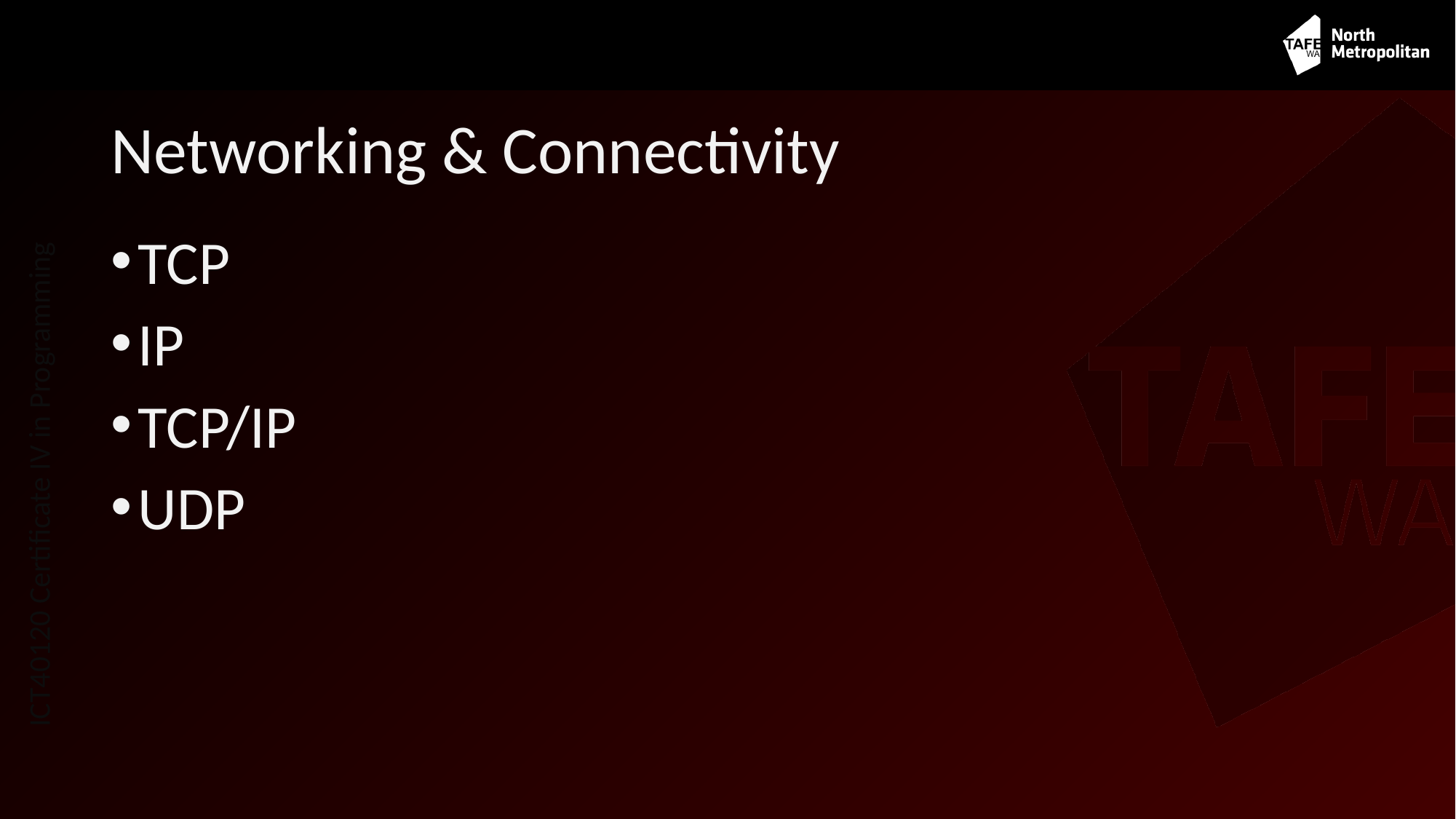

# Networking & Connectivity
TCP
IP
TCP/IP
UDP